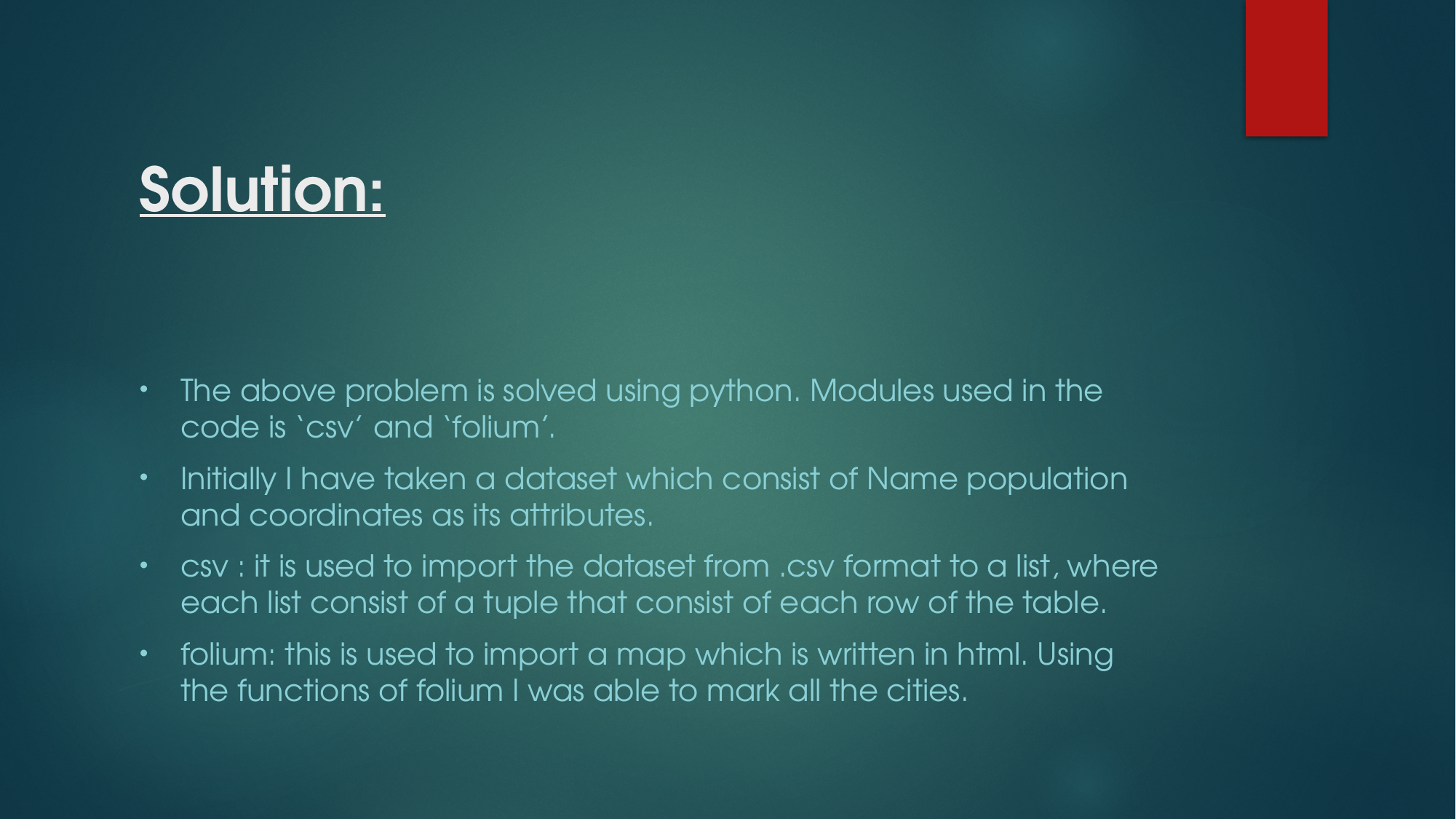

# Solution:
The above problem is solved using python. Modules used in the code is ‘csv’ and ‘folium’.
Initially I have taken a dataset which consist of Name population and coordinates as its attributes.
csv : it is used to import the dataset from .csv format to a list, where each list consist of a tuple that consist of each row of the table.
folium: this is used to import a map which is written in html. Using the functions of folium I was able to mark all the cities.